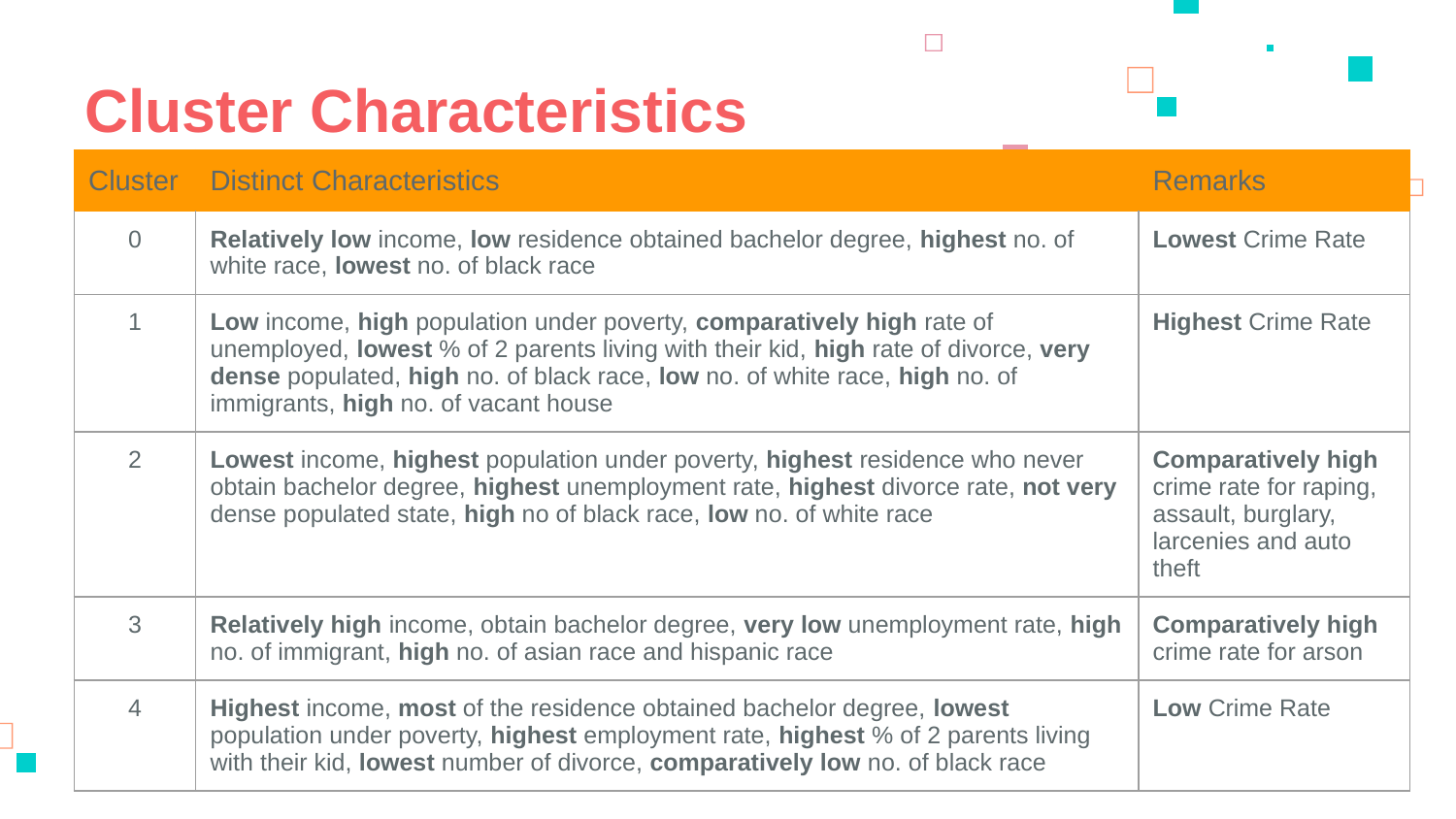

# Cluster Characteristics
| Cluster | Distinct Characteristics | Remarks |
| --- | --- | --- |
| 0 | Relatively low income, low residence obtained bachelor degree, highest no. of white race, lowest no. of black race | Lowest Crime Rate |
| 1 | Low income, high population under poverty, comparatively high rate of unemployed, lowest % of 2 parents living with their kid, high rate of divorce, very dense populated, high no. of black race, low no. of white race, high no. of immigrants, high no. of vacant house | Highest Crime Rate |
| 2 | Lowest income, highest population under poverty, highest residence who never obtain bachelor degree, highest unemployment rate, highest divorce rate, not very dense populated state, high no of black race, low no. of white race | Comparatively high crime rate for raping, assault, burglary, larcenies and auto theft |
| 3 | Relatively high income, obtain bachelor degree, very low unemployment rate, high no. of immigrant, high no. of asian race and hispanic race | Comparatively high crime rate for arson |
| 4 | Highest income, most of the residence obtained bachelor degree, lowest population under poverty, highest employment rate, highest % of 2 parents living with their kid, lowest number of divorce, comparatively low no. of black race | Low Crime Rate |